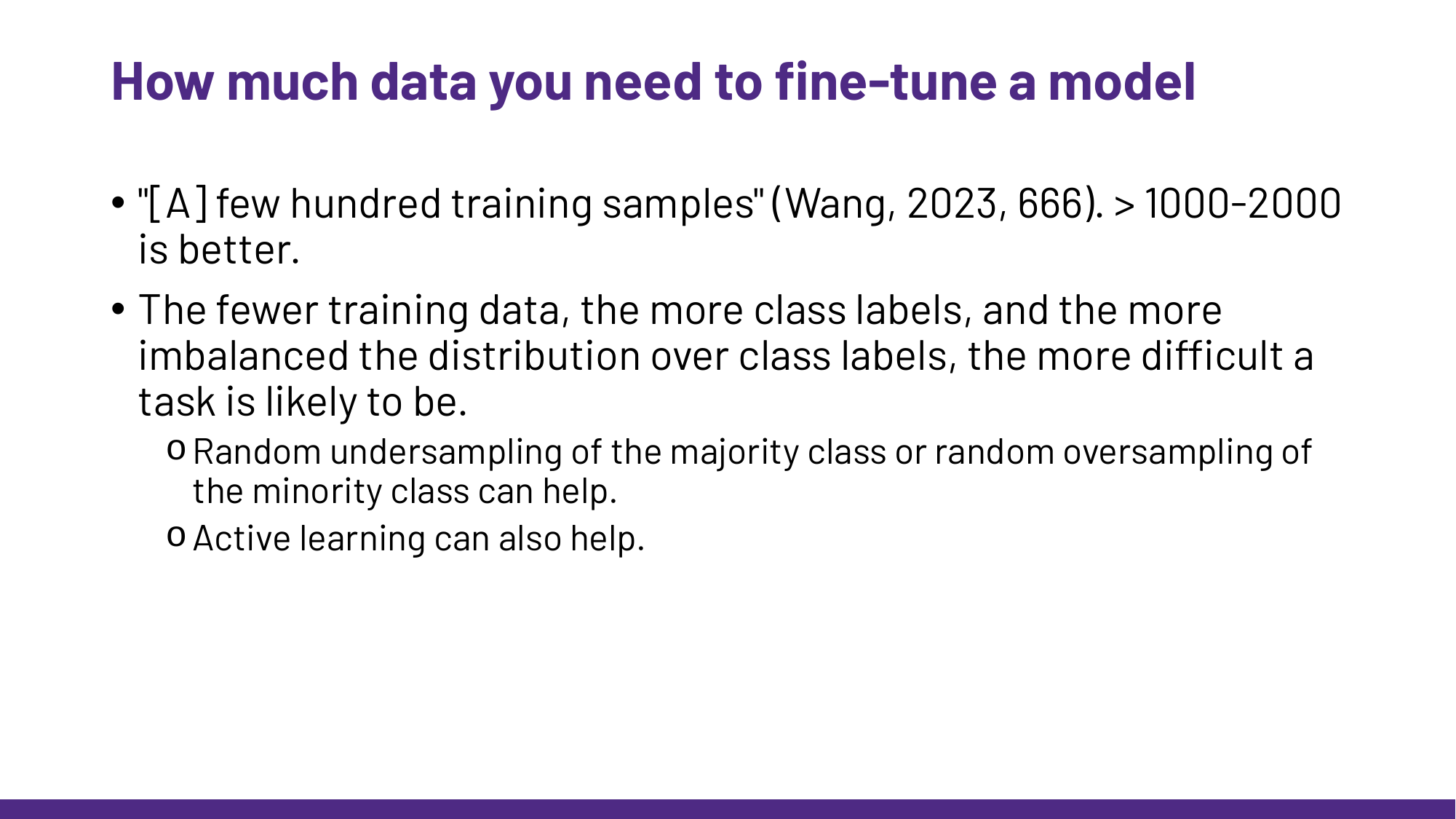

# How much data you need to fine-tune a model
"[A] few hundred training samples" (Wang, 2023, 666). > 1000-2000 is better.
The fewer training data, the more class labels, and the more imbalanced the distribution over class labels, the more difficult a task is likely to be.
Random undersampling of the majority class or random oversampling of the minority class can help.
Active learning can also help.